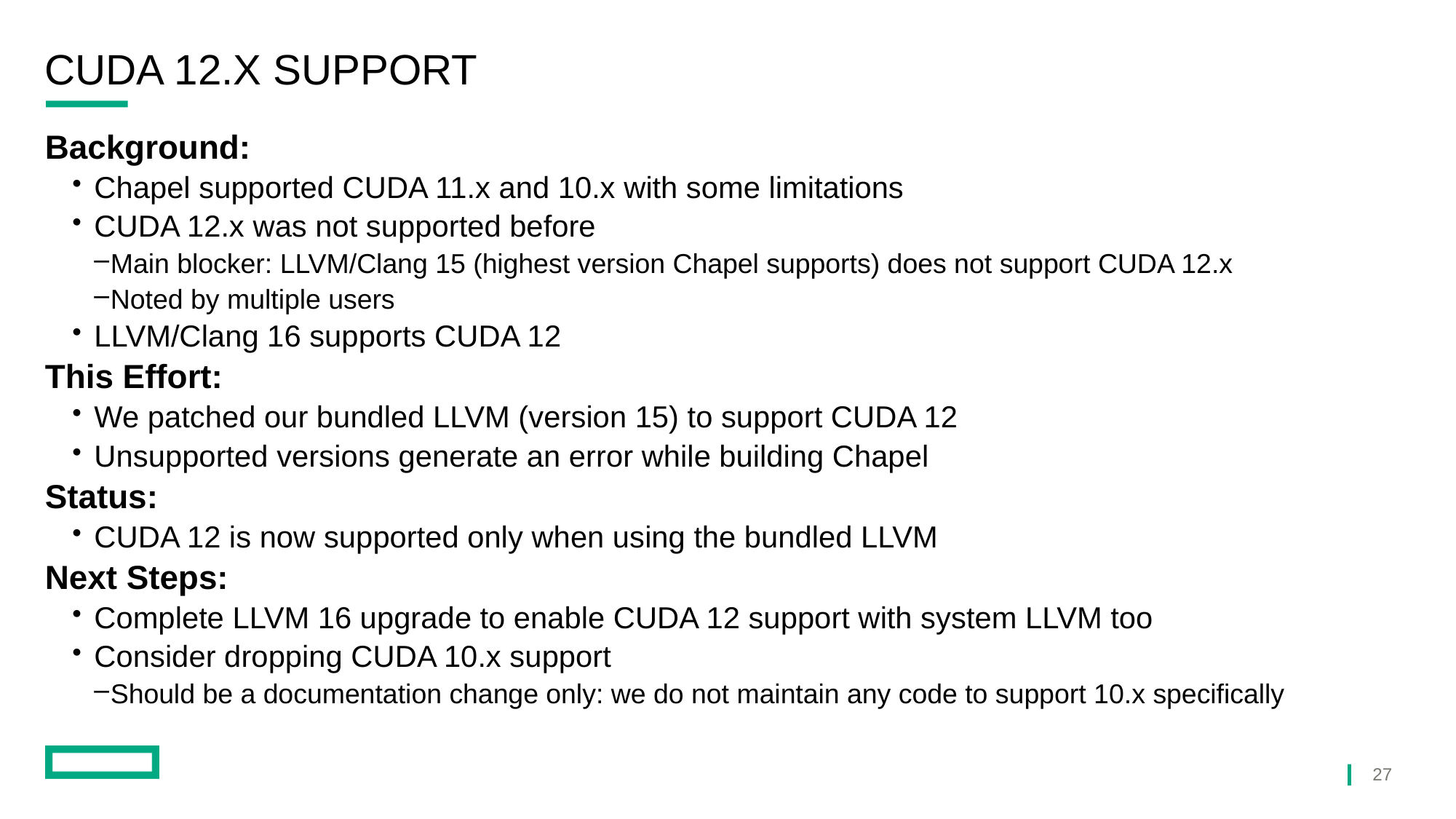

# CUDA 12.x Support
Background:
Chapel supported CUDA 11.x and 10.x with some limitations
CUDA 12.x was not supported before
Main blocker: LLVM/Clang 15 (highest version Chapel supports) does not support CUDA 12.x
Noted by multiple users
LLVM/Clang 16 supports CUDA 12
This Effort:
We patched our bundled LLVM (version 15) to support CUDA 12
Unsupported versions generate an error while building Chapel
Status:
CUDA 12 is now supported only when using the bundled LLVM
Next Steps:
Complete LLVM 16 upgrade to enable CUDA 12 support with system LLVM too
Consider dropping CUDA 10.x support
Should be a documentation change only: we do not maintain any code to support 10.x specifically

27